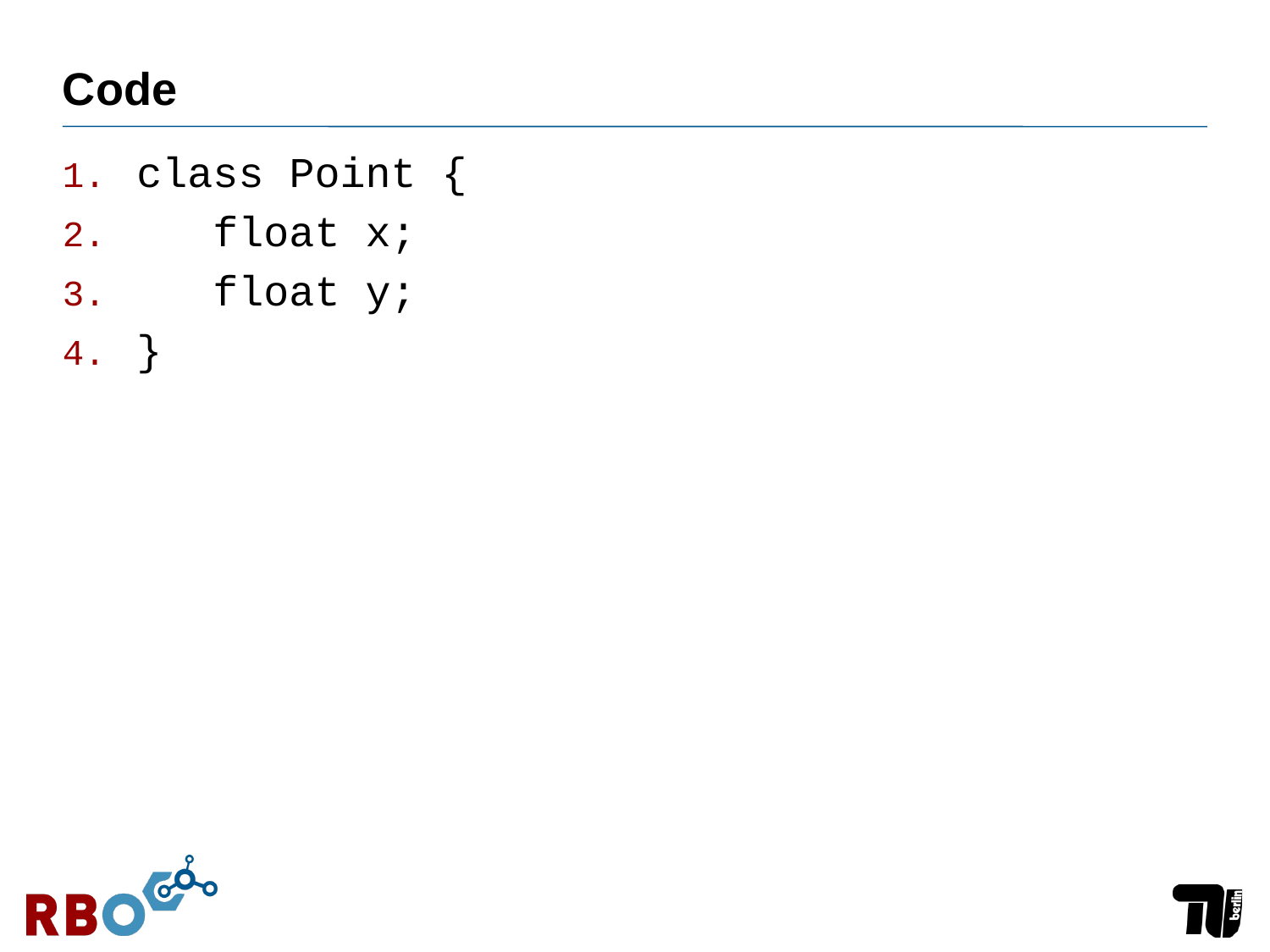

# Code
class Point {
   float x;
   float y;
}